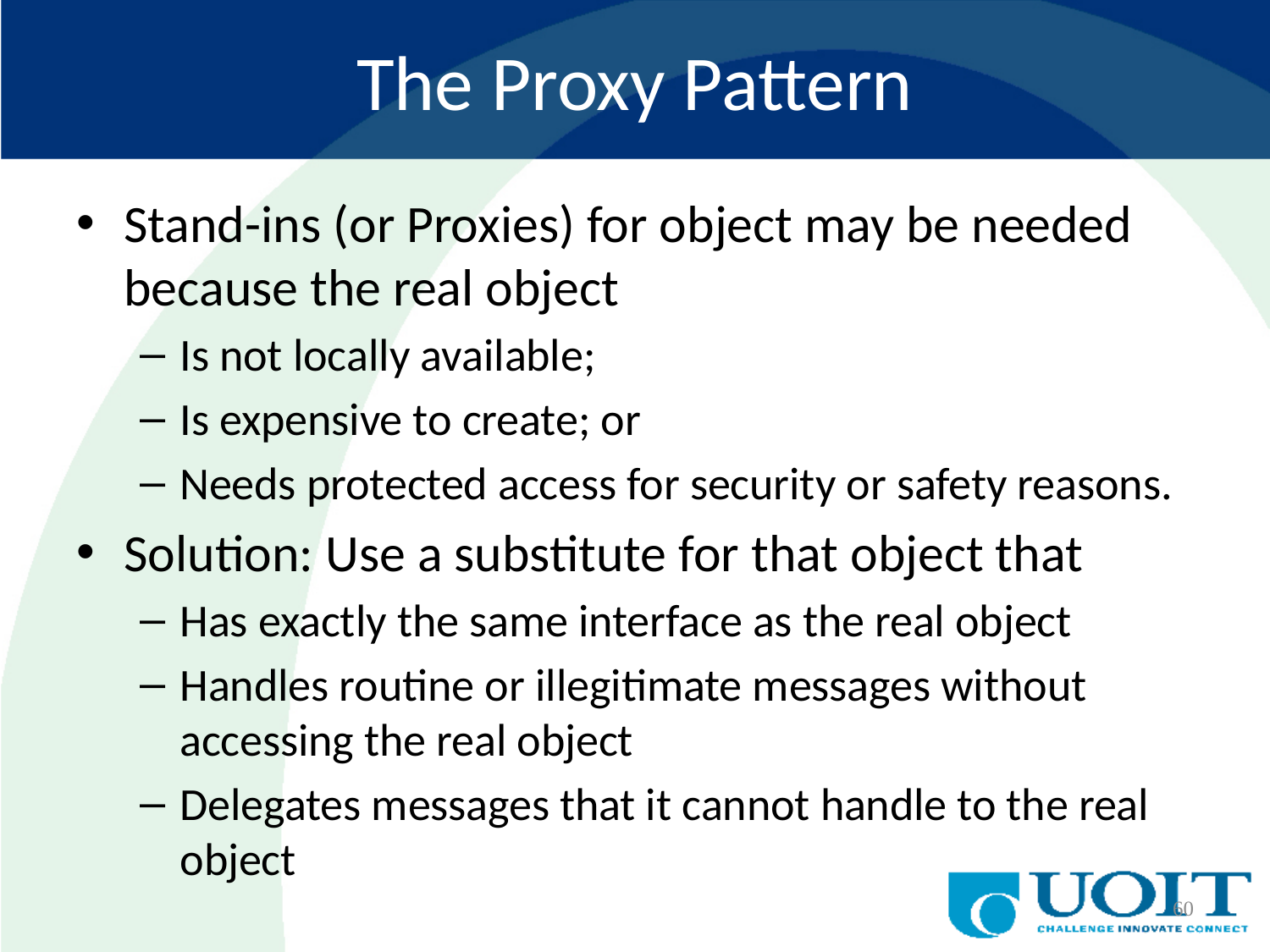

# The Proxy Pattern
Stand-ins (or Proxies) for object may be needed because the real object
Is not locally available;
Is expensive to create; or
Needs protected access for security or safety reasons.
Solution: Use a substitute for that object that
Has exactly the same interface as the real object
Handles routine or illegitimate messages without accessing the real object
Delegates messages that it cannot handle to the real object

60